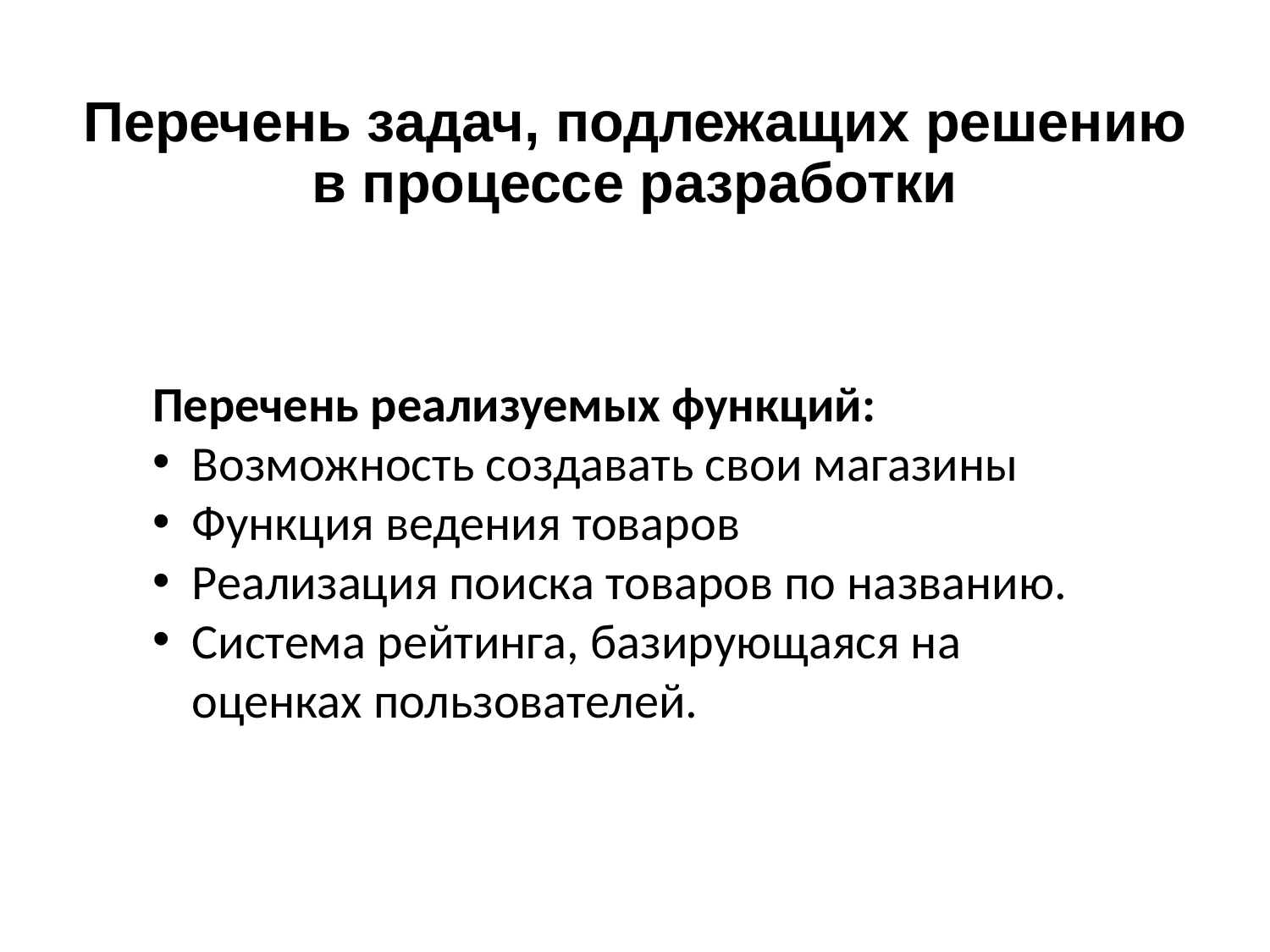

# Перечень задач, подлежащих решению в процессе разработки
Перечень реализуемых функций:
Возможность создавать свои магазины
Функция ведения товаров
Реализация поиска товаров по названию.
Система рейтинга, базирующаяся на оценках пользователей.